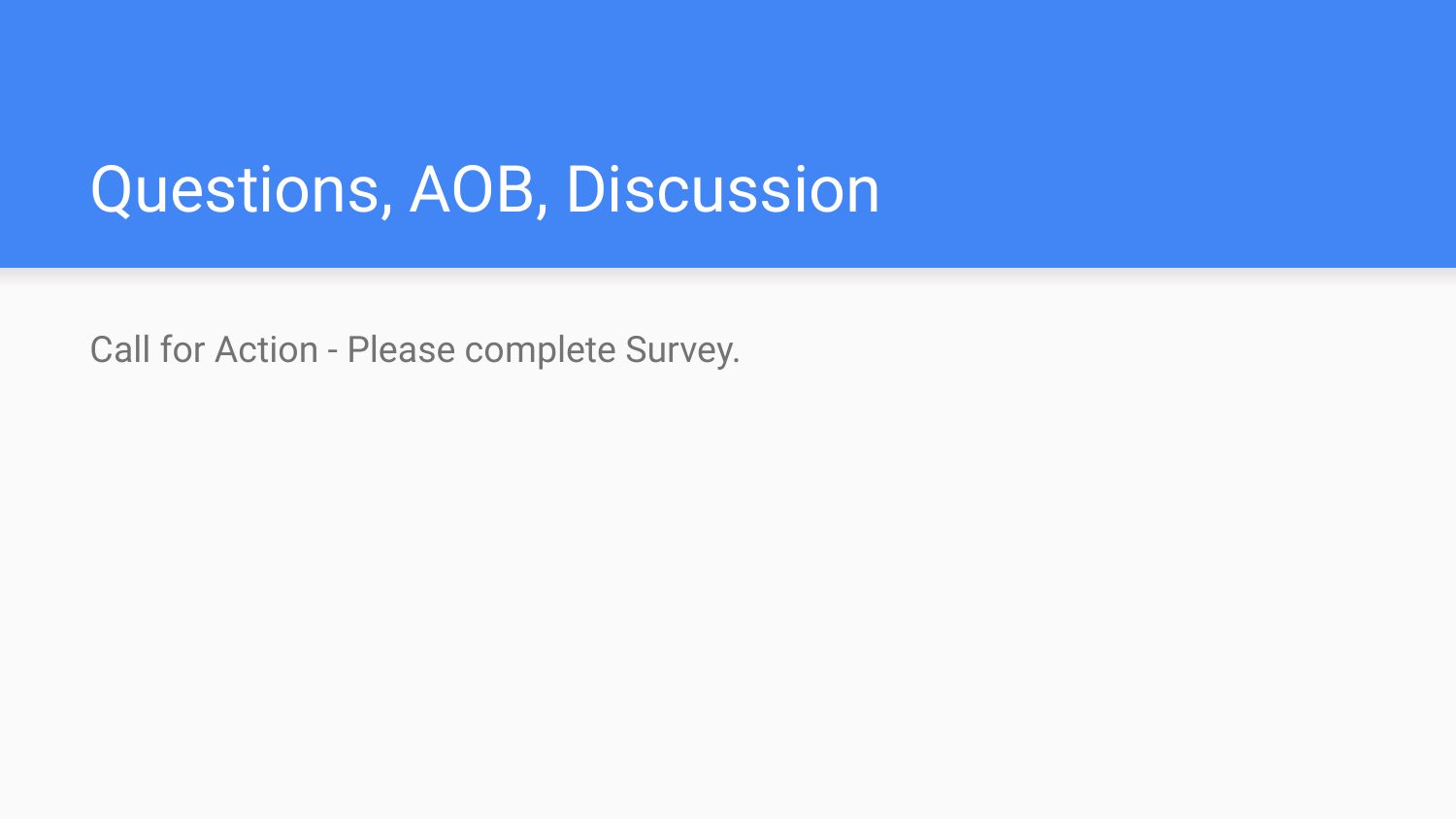

# Questions, AOB, Discussion
Call for Action - Please complete Survey.